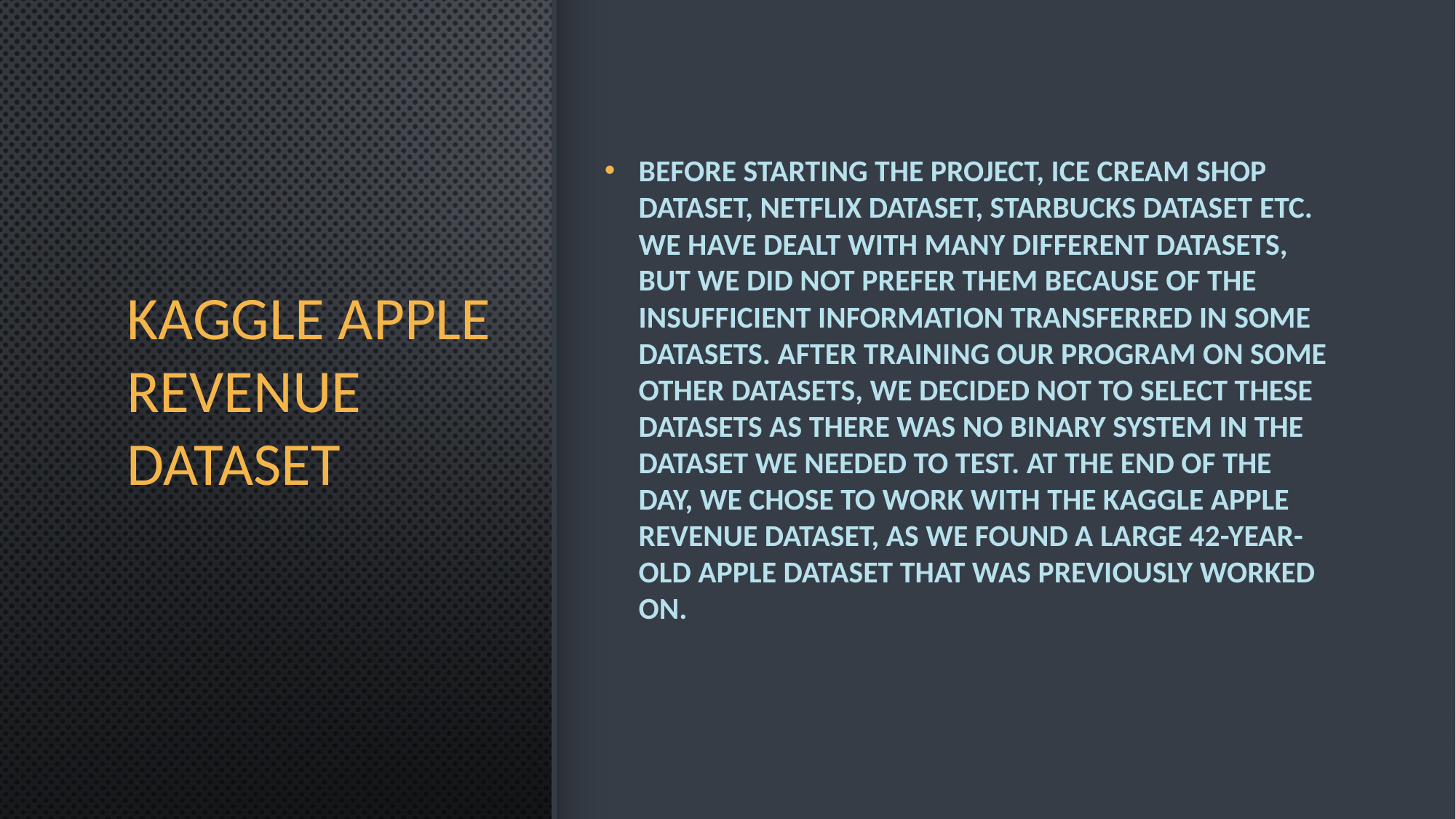

# KAGGLE APPLE REVENUE DATASET
Before starting the project, Ice cream shop dataset, Netflix dataset, Starbucks dataset etc. We have dealt with many different datasets, but we did not prefer them because of the insufficient information transferred in some datasets. After training our program on some other datasets, we decided not to select these datasets as there was no binary system in the dataset we needed to test. At the end of the day, we chose to work with the Kaggle Apple Revenue dataset, as we found a large 42-year-old Apple dataset that was previously worked on.